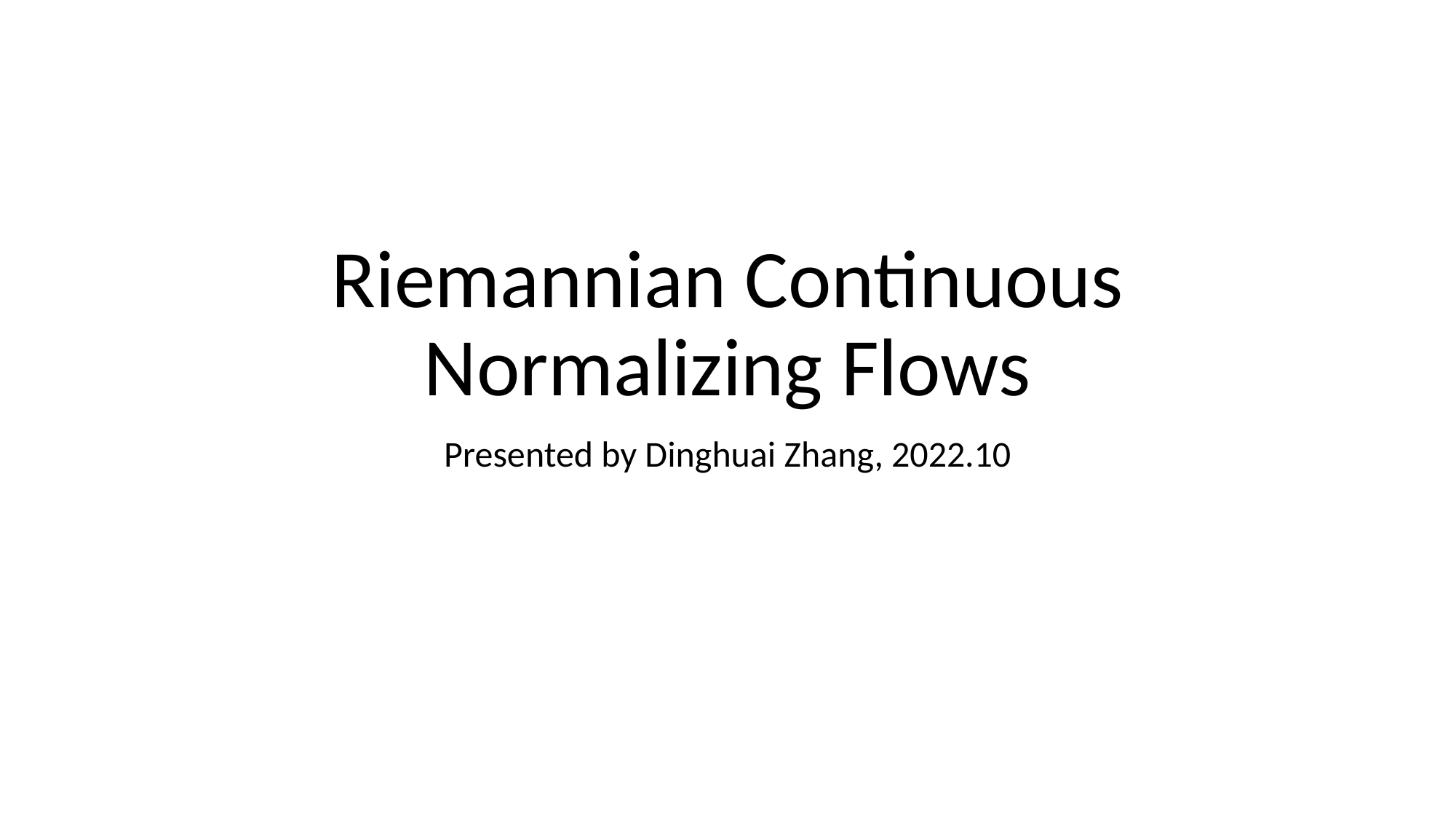

# Riemannian Continuous Normalizing Flows
Presented by Dinghuai Zhang, 2022.10